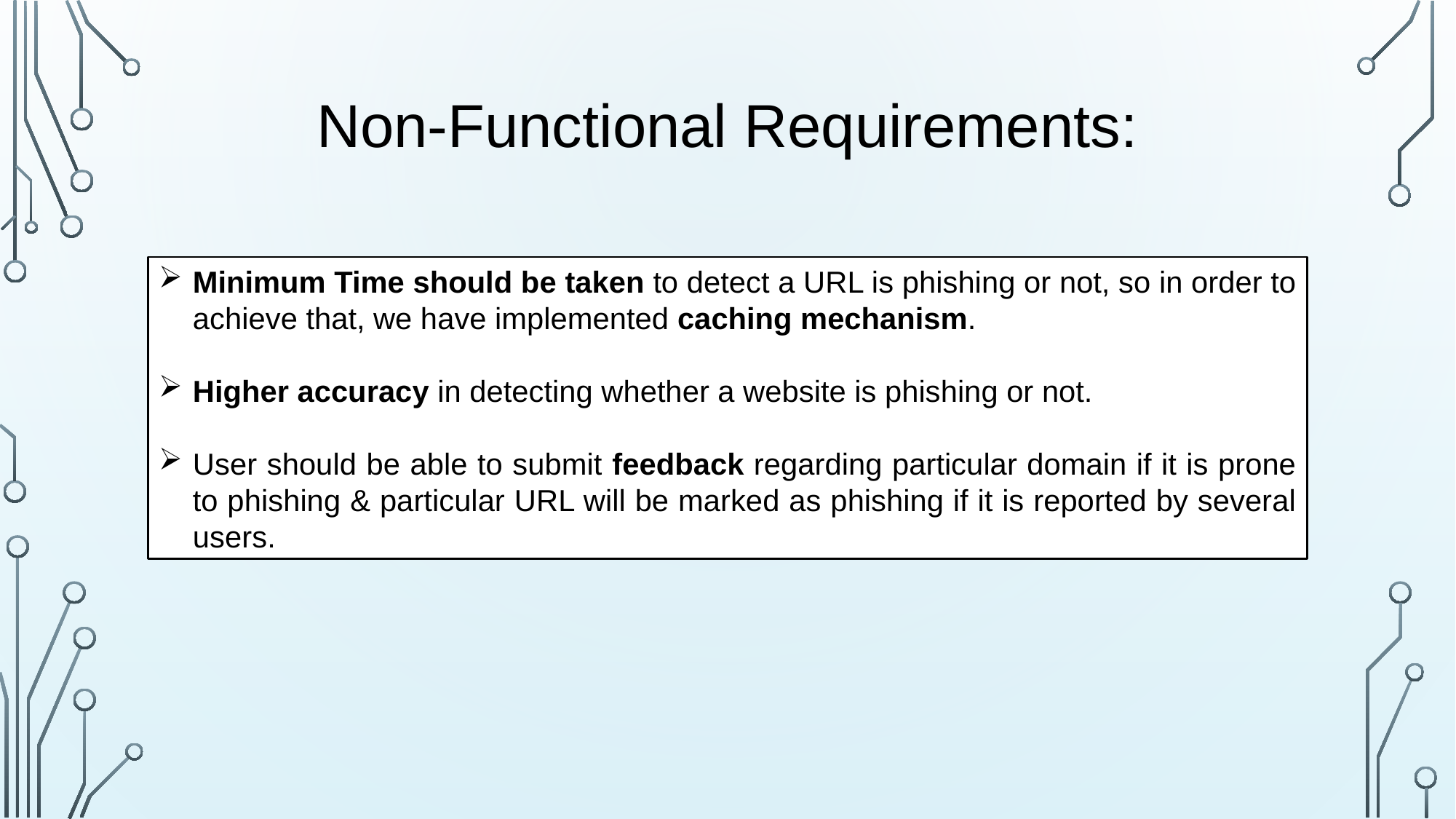

Non-Functional Requirements:
Minimum Time should be taken to detect a URL is phishing or not, so in order to achieve that, we have implemented caching mechanism.

Higher accuracy in detecting whether a website is phishing or not.

User should be able to submit feedback regarding particular domain if it is prone to phishing & particular URL will be marked as phishing if it is reported by several users.